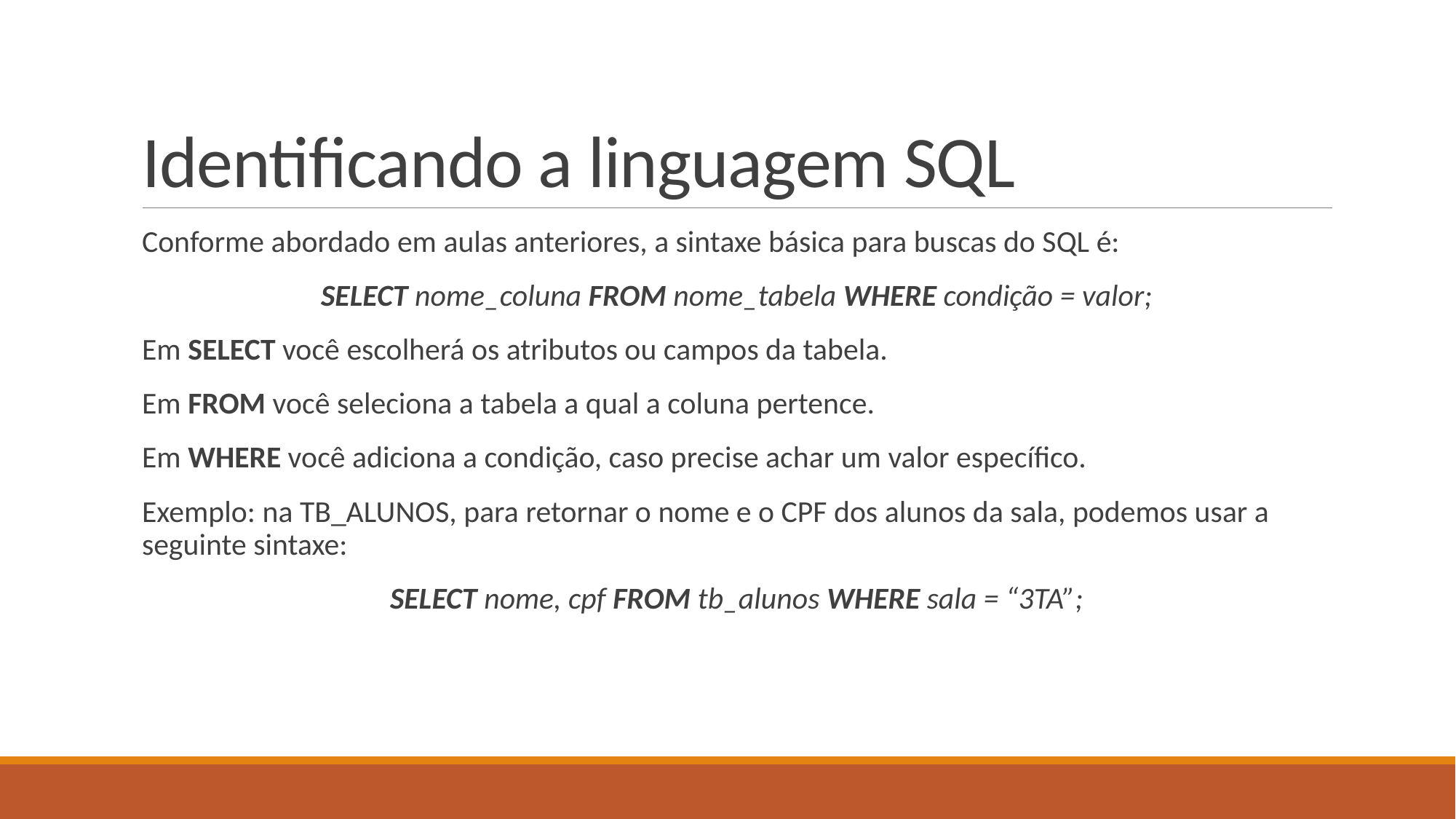

# Identificando a linguagem SQL
Conforme abordado em aulas anteriores, a sintaxe básica para buscas do SQL é:
SELECT nome_coluna FROM nome_tabela WHERE condição = valor;
Em SELECT você escolherá os atributos ou campos da tabela.
Em FROM você seleciona a tabela a qual a coluna pertence.
Em WHERE você adiciona a condição, caso precise achar um valor específico.
Exemplo: na TB_ALUNOS, para retornar o nome e o CPF dos alunos da sala, podemos usar a seguinte sintaxe:
SELECT nome, cpf FROM tb_alunos WHERE sala = “3TA”;